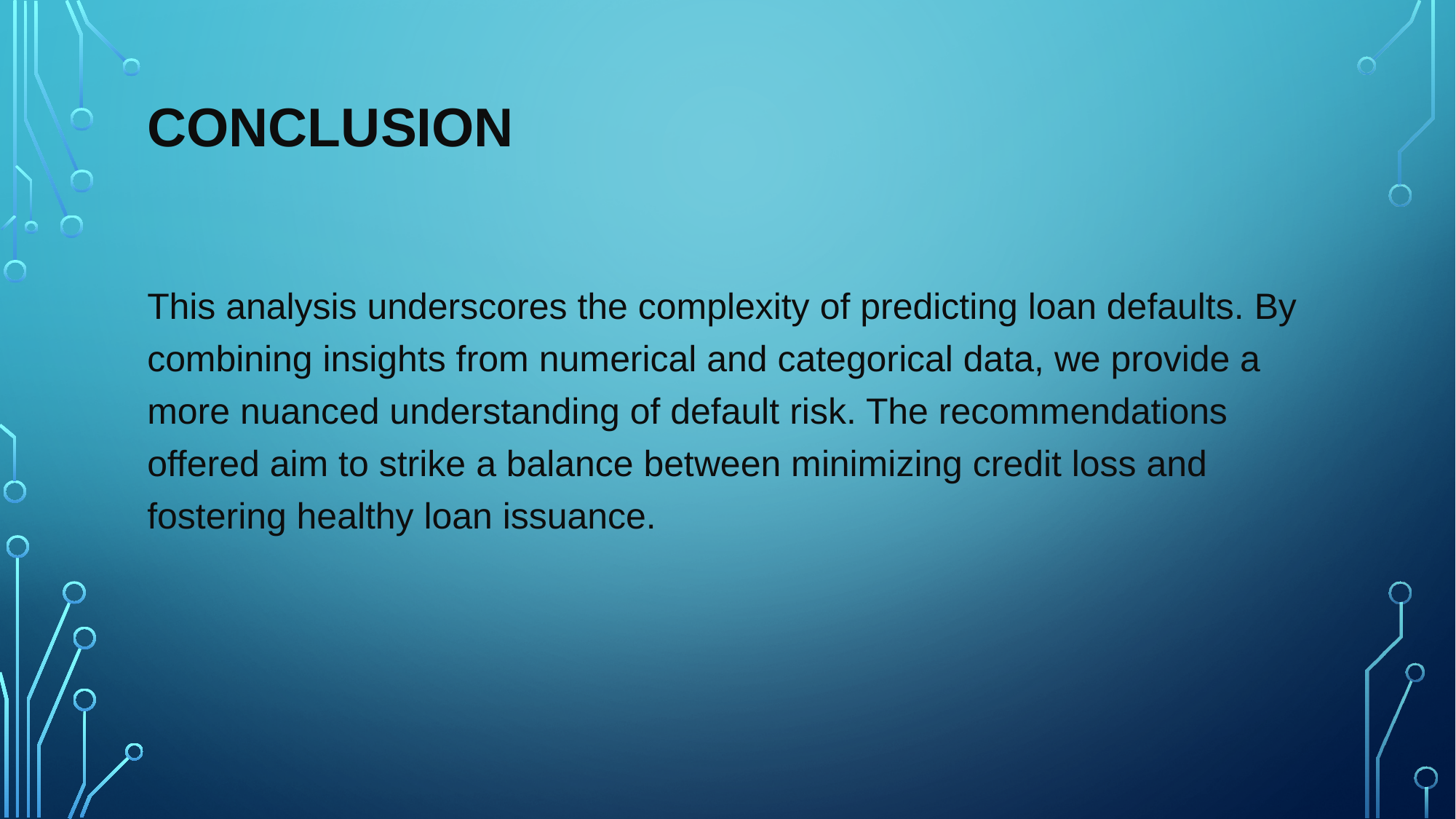

# Conclusion
This analysis underscores the complexity of predicting loan defaults. By combining insights from numerical and categorical data, we provide a more nuanced understanding of default risk. The recommendations offered aim to strike a balance between minimizing credit loss and fostering healthy loan issuance.